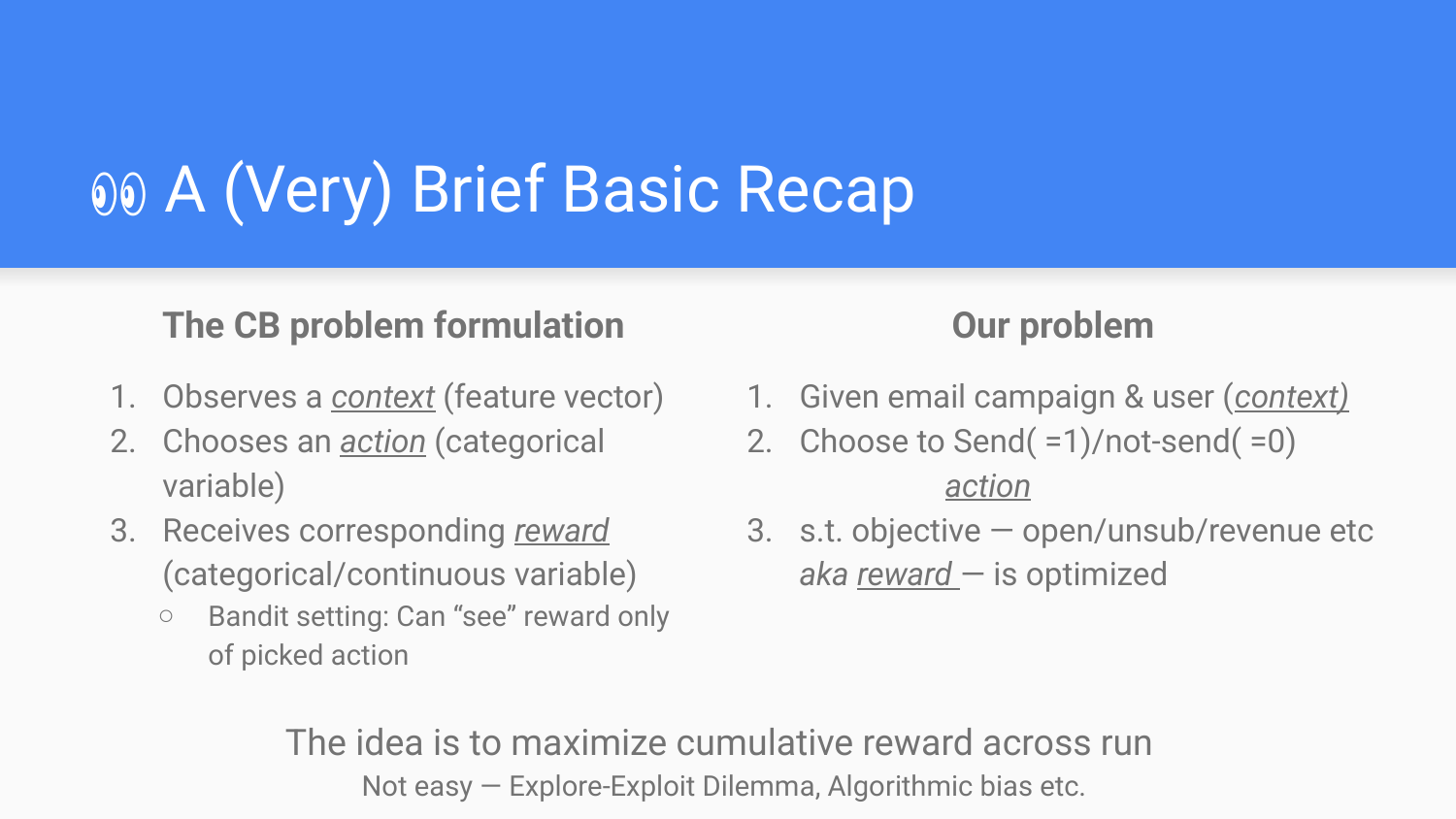

# 👀 A (Very) Brief Basic Recap
The CB problem formulation
Observes a context (feature vector)
Chooses an action (categorical variable)
Receives corresponding reward (categorical/continuous variable)
Bandit setting: Can “see” reward only of picked action
Our problem
Given email campaign & user (context)
Choose to Send( =1)/not-send( =0) 	action
s.t. objective — open/unsub/revenue etc aka reward — is optimized
The idea is to maximize cumulative reward across run
Not easy — Explore-Exploit Dilemma, Algorithmic bias etc.